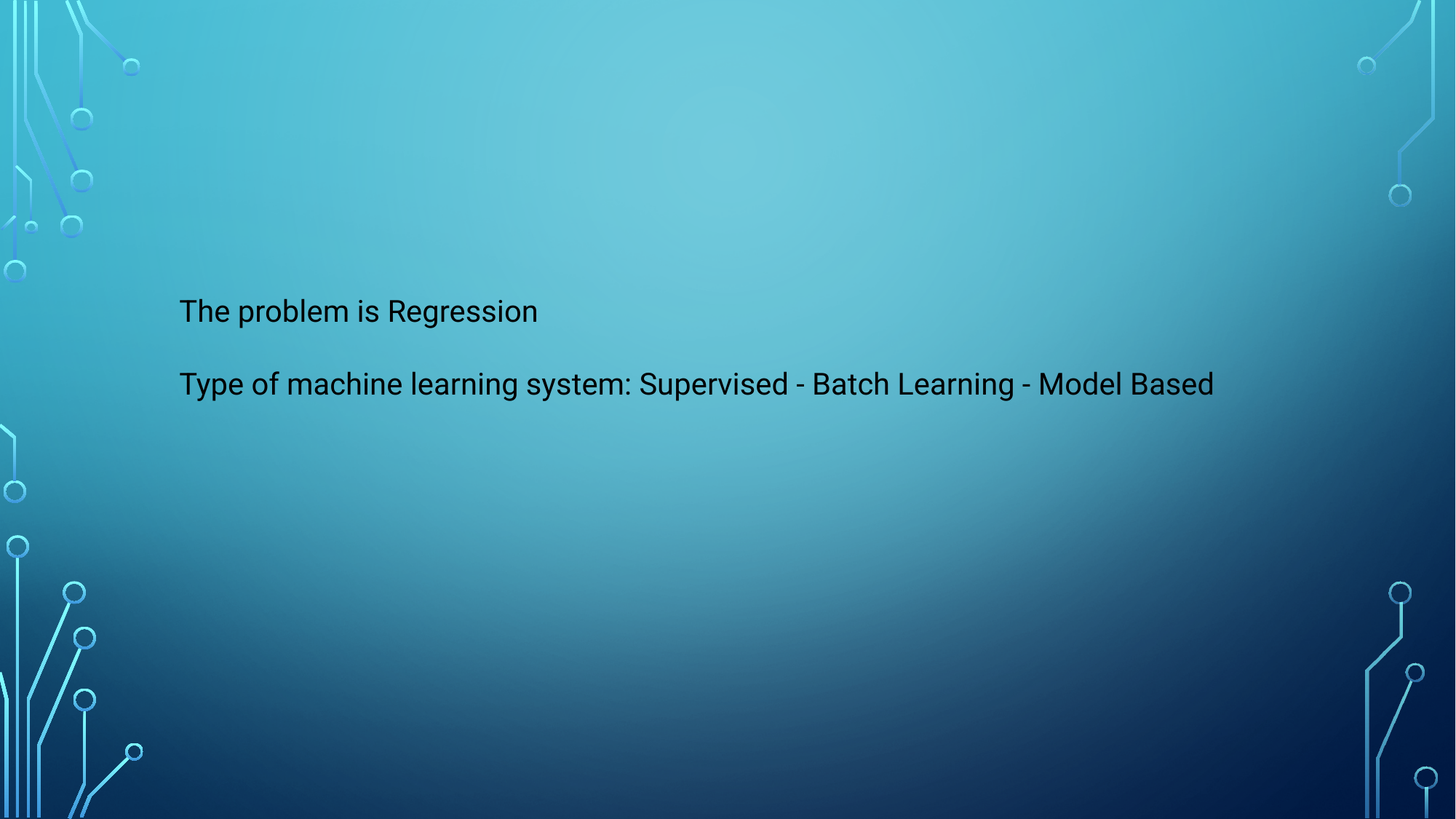

The problem is Regression

Type of machine learning system: Supervised - Batch Learning - Model Based